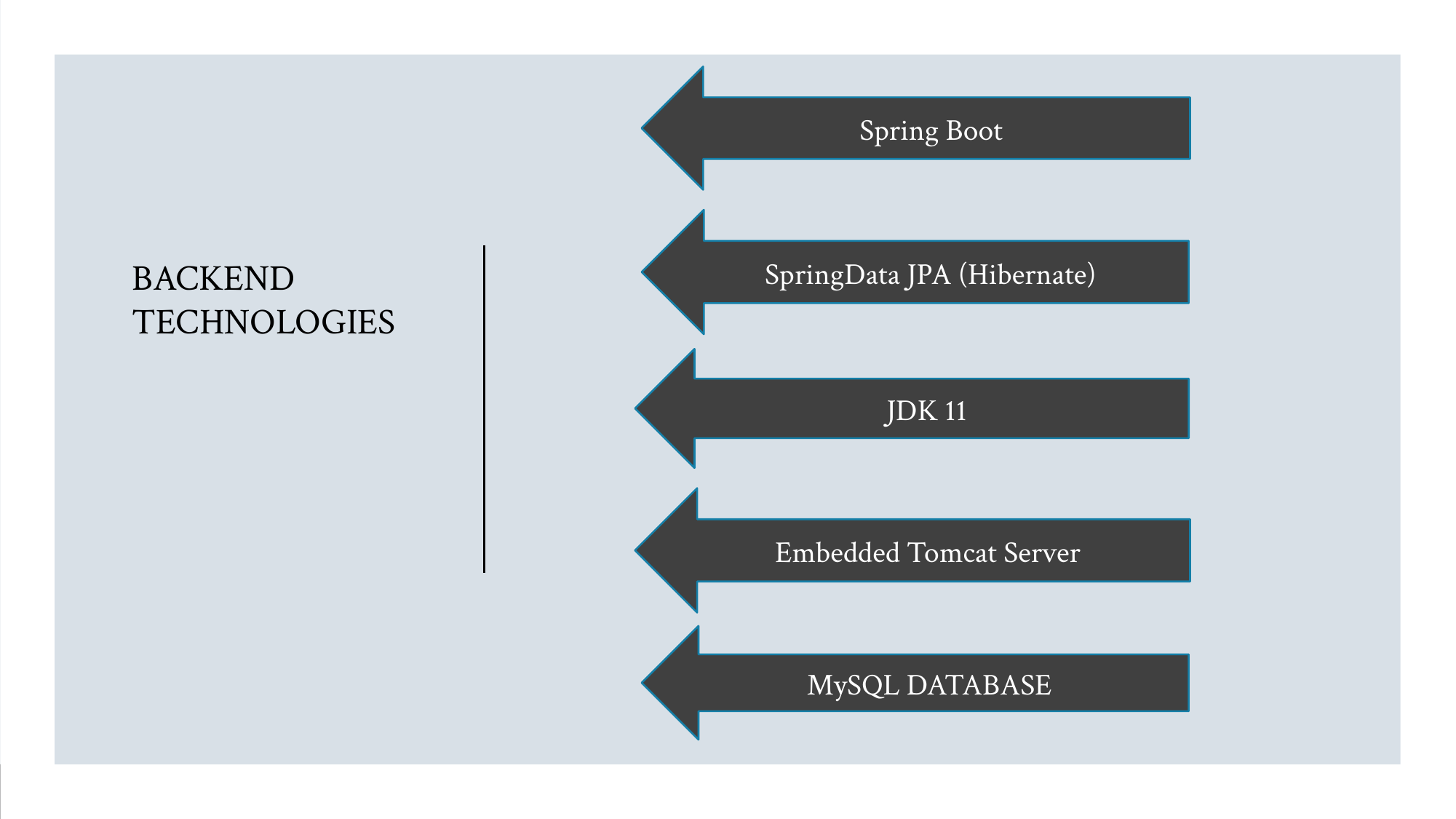

Spring Boot
SpringData JPA (Hibernate)
BACKEND
TECHNOLOGIES
JDK 11
Embedded Tomcat Server
MySQL DATABASE